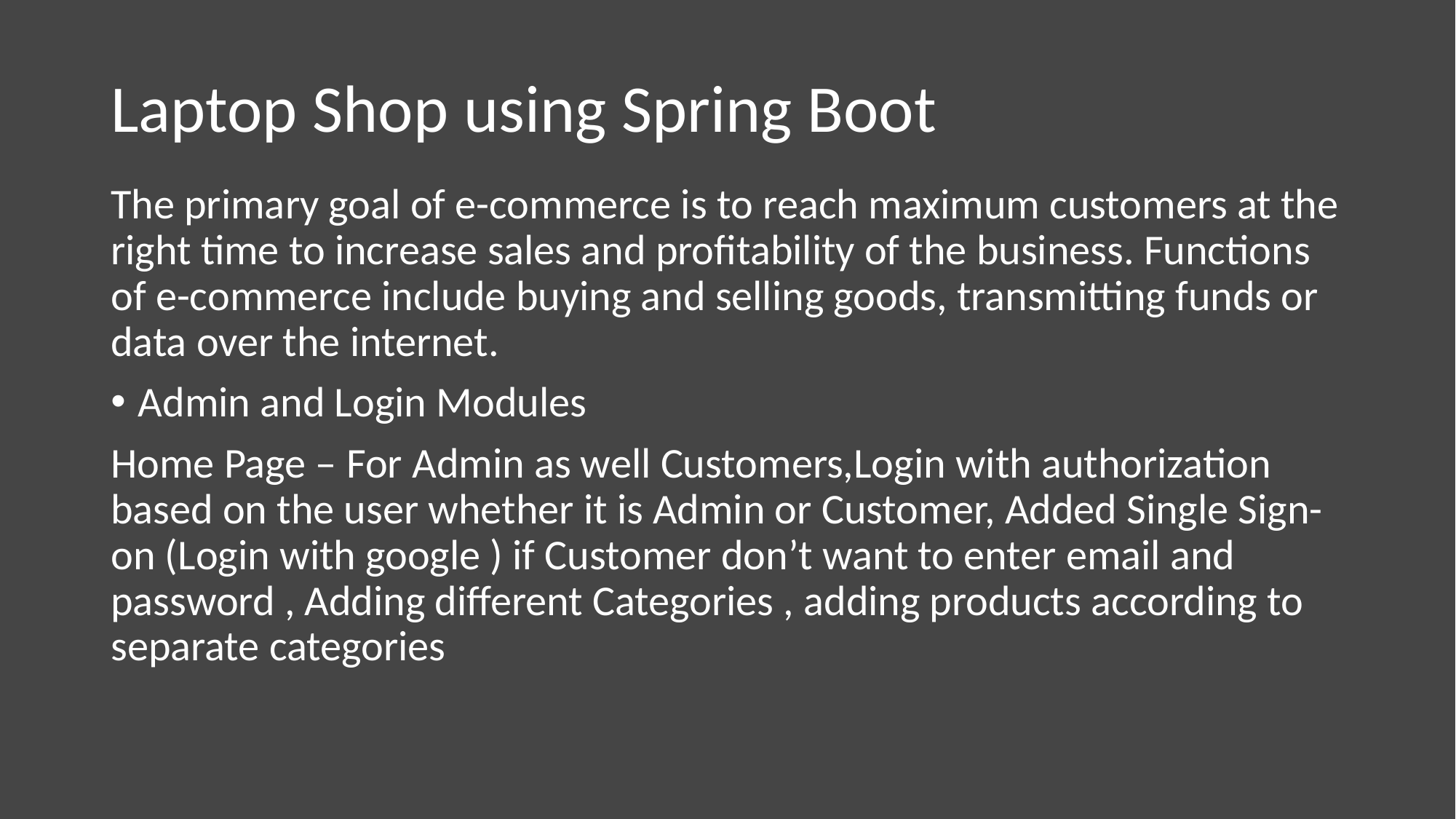

# Laptop Shop using Spring Boot
The primary goal of e-commerce is to reach maximum customers at the right time to increase sales and profitability of the business. Functions of e-commerce include buying and selling goods, transmitting funds or data over the internet.
Admin and Login Modules
Home Page – For Admin as well Customers,Login with authorization based on the user whether it is Admin or Customer, Added Single Sign-on (Login with google ) if Customer don’t want to enter email and password , Adding different Categories , adding products according to separate categories